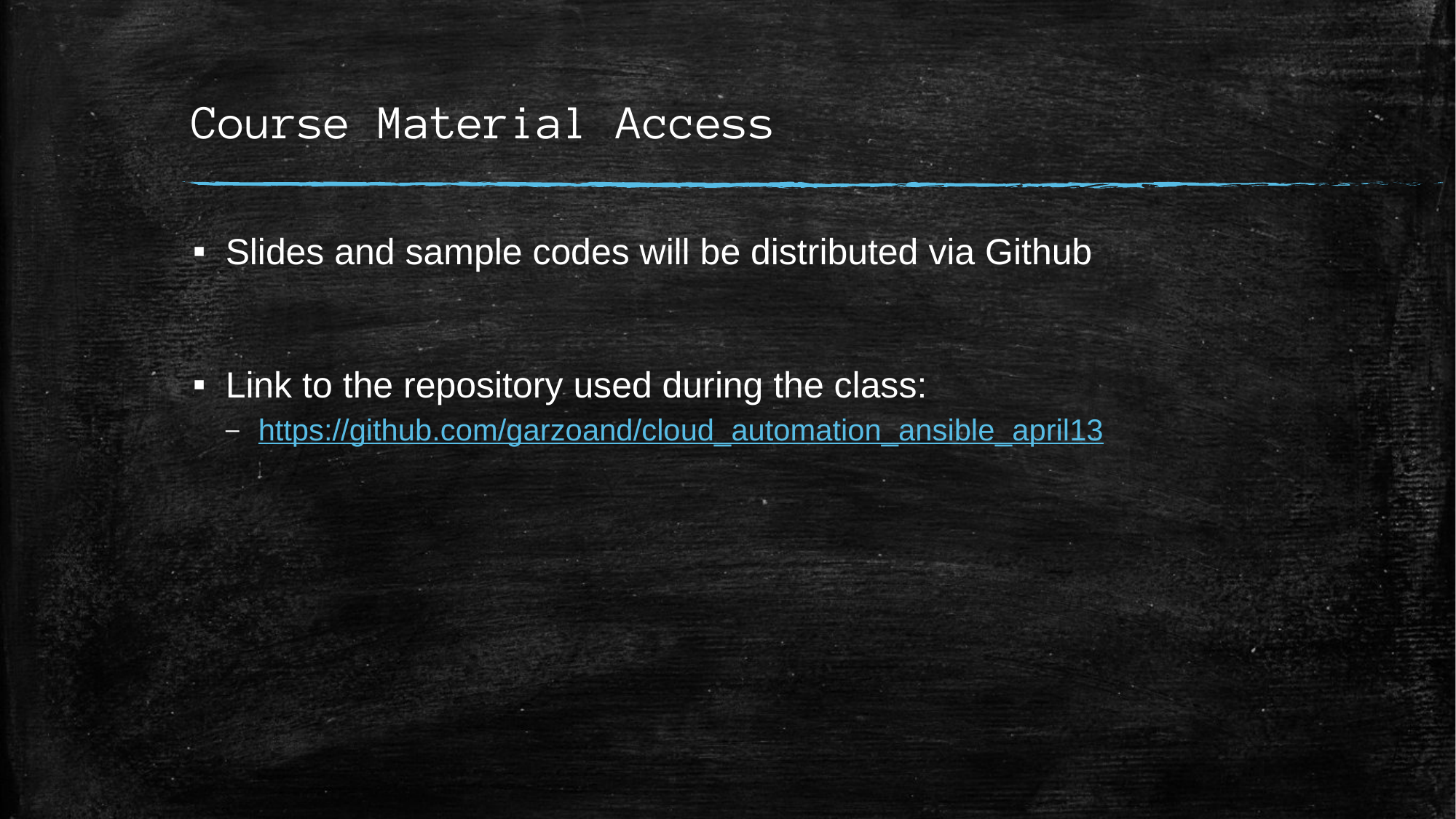

# Course Material Access
Slides and sample codes will be distributed via Github

Link to the repository used during the class:
https://github.com/garzoand/cloud_automation_ansible_april13